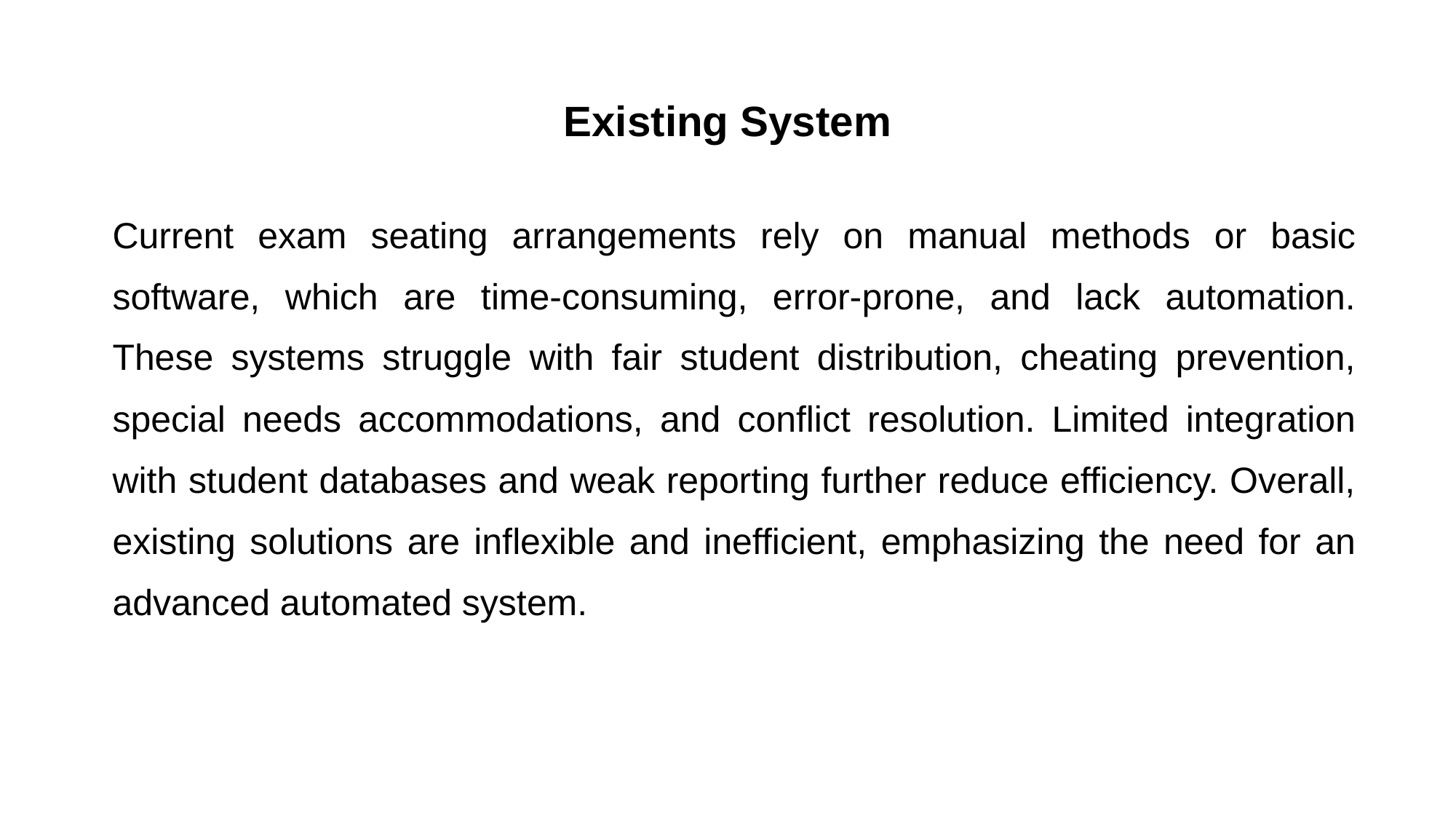

Existing System
Current exam seating arrangements rely on manual methods or basic software, which are time-consuming, error-prone, and lack automation. These systems struggle with fair student distribution, cheating prevention, special needs accommodations, and conflict resolution. Limited integration with student databases and weak reporting further reduce efficiency. Overall, existing solutions are inflexible and inefficient, emphasizing the need for an advanced automated system.